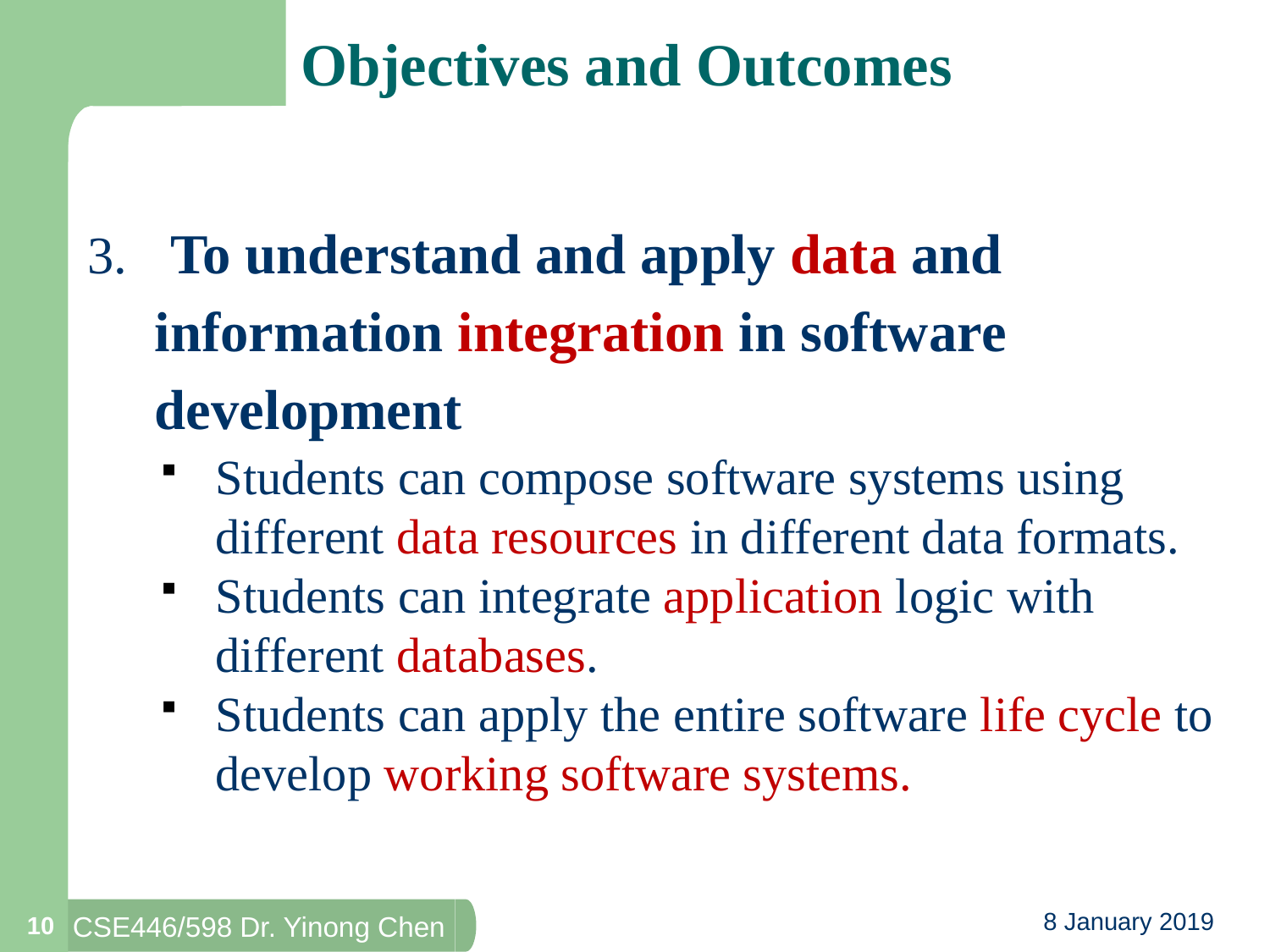

Objectives and Outcomes
3.	 To understand and apply data and information integration in software development
Students can compose software systems using different data resources in different data formats.
Students can integrate application logic with different databases.
Students can apply the entire software life cycle to develop working software systems.
10
8 January 2019